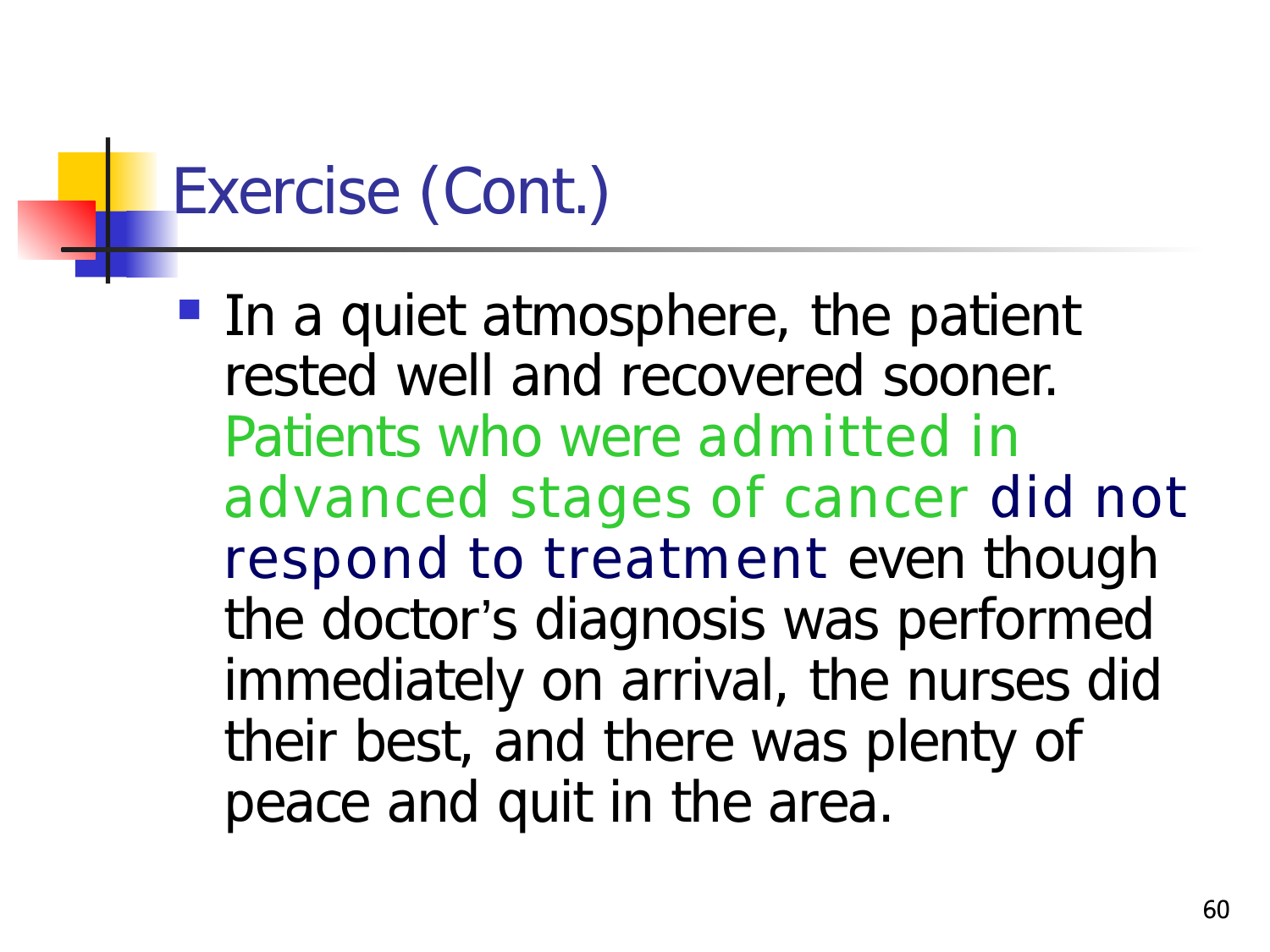

# Exercise (Cont.)
In a quiet atmosphere, the patient rested well and recovered sooner. Patients who were admitted in advanced stages of cancer did not respond to treatment even though the doctor’s diagnosis was performed immediately on arrival, the nurses did their best, and there was plenty of peace and quit in the area.
60